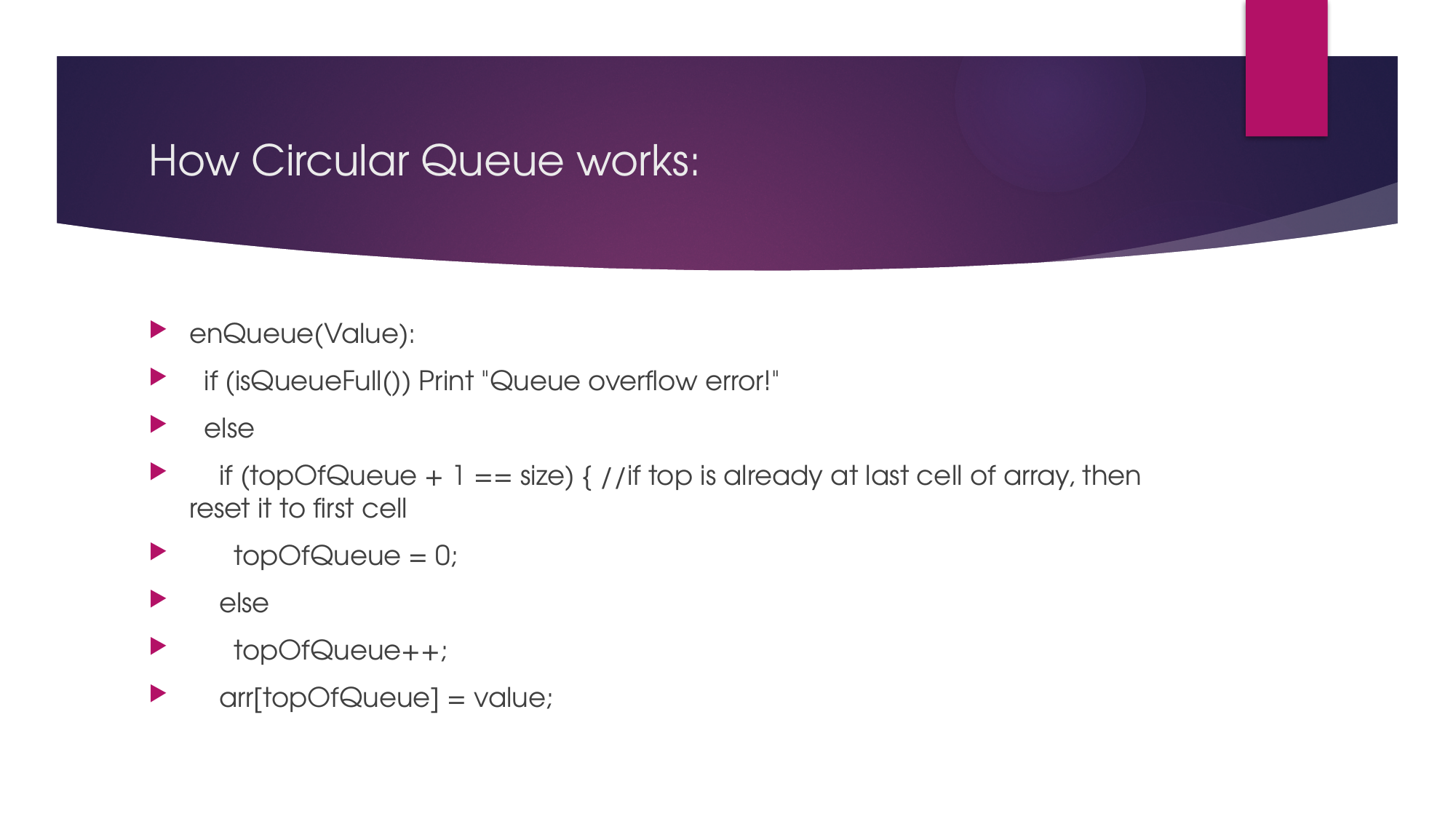

# How Circular Queue works:
enQueue(Value):
  if (isQueueFull()) Print "Queue overflow error!"
  else
    if (topOfQueue + 1 == size) { //if top is already at last cell of array, then reset it to first cell
      topOfQueue = 0;
    else
      topOfQueue++;
    arr[topOfQueue] = value;